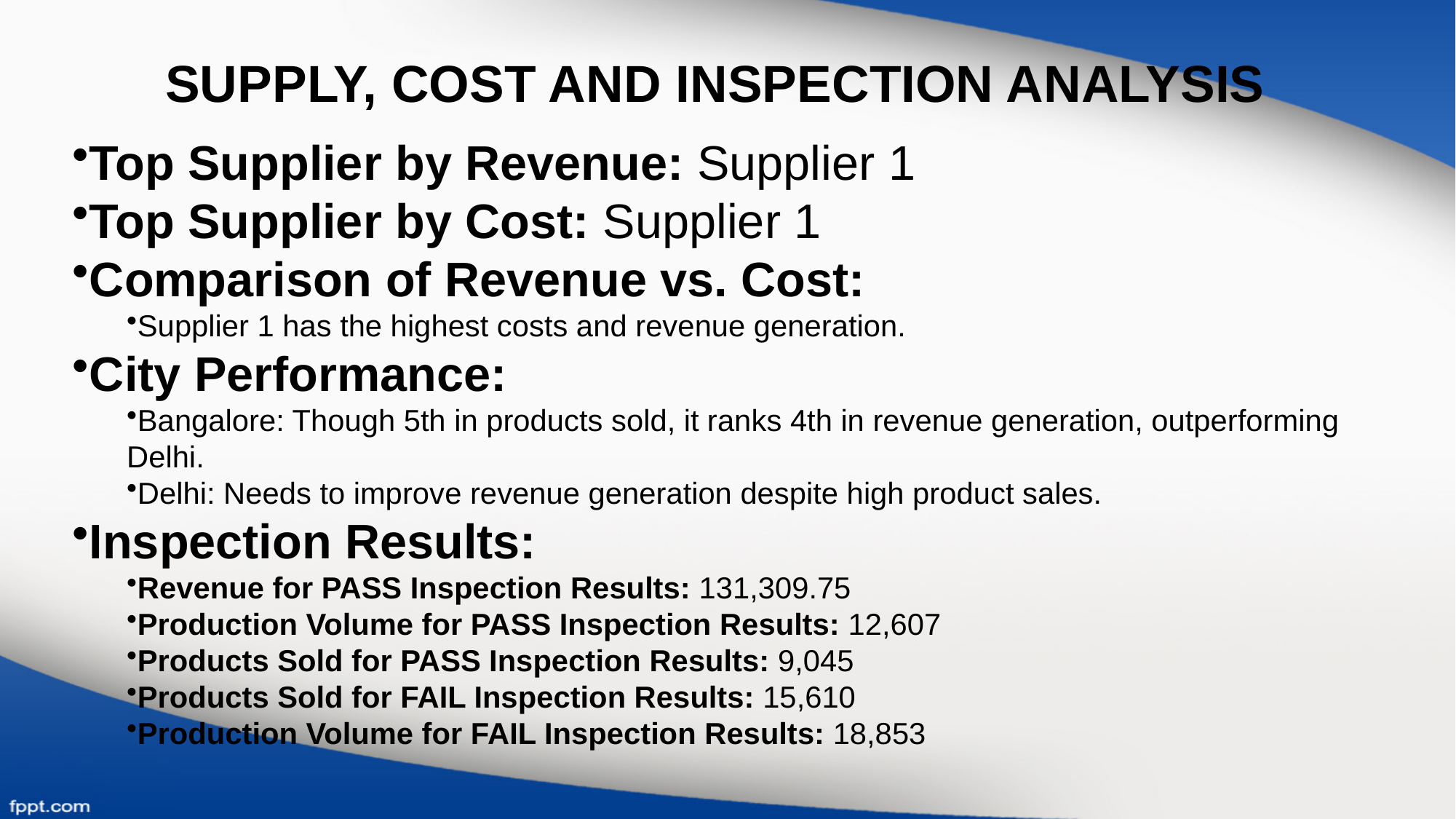

# SUPPLY, COST AND INSPECTION ANALYSIS
Top Supplier by Revenue: Supplier 1
Top Supplier by Cost: Supplier 1
Comparison of Revenue vs. Cost:
Supplier 1 has the highest costs and revenue generation.
City Performance:
Bangalore: Though 5th in products sold, it ranks 4th in revenue generation, outperforming Delhi.
Delhi: Needs to improve revenue generation despite high product sales.
Inspection Results:
Revenue for PASS Inspection Results: 131,309.75
Production Volume for PASS Inspection Results: 12,607
Products Sold for PASS Inspection Results: 9,045
Products Sold for FAIL Inspection Results: 15,610
Production Volume for FAIL Inspection Results: 18,853